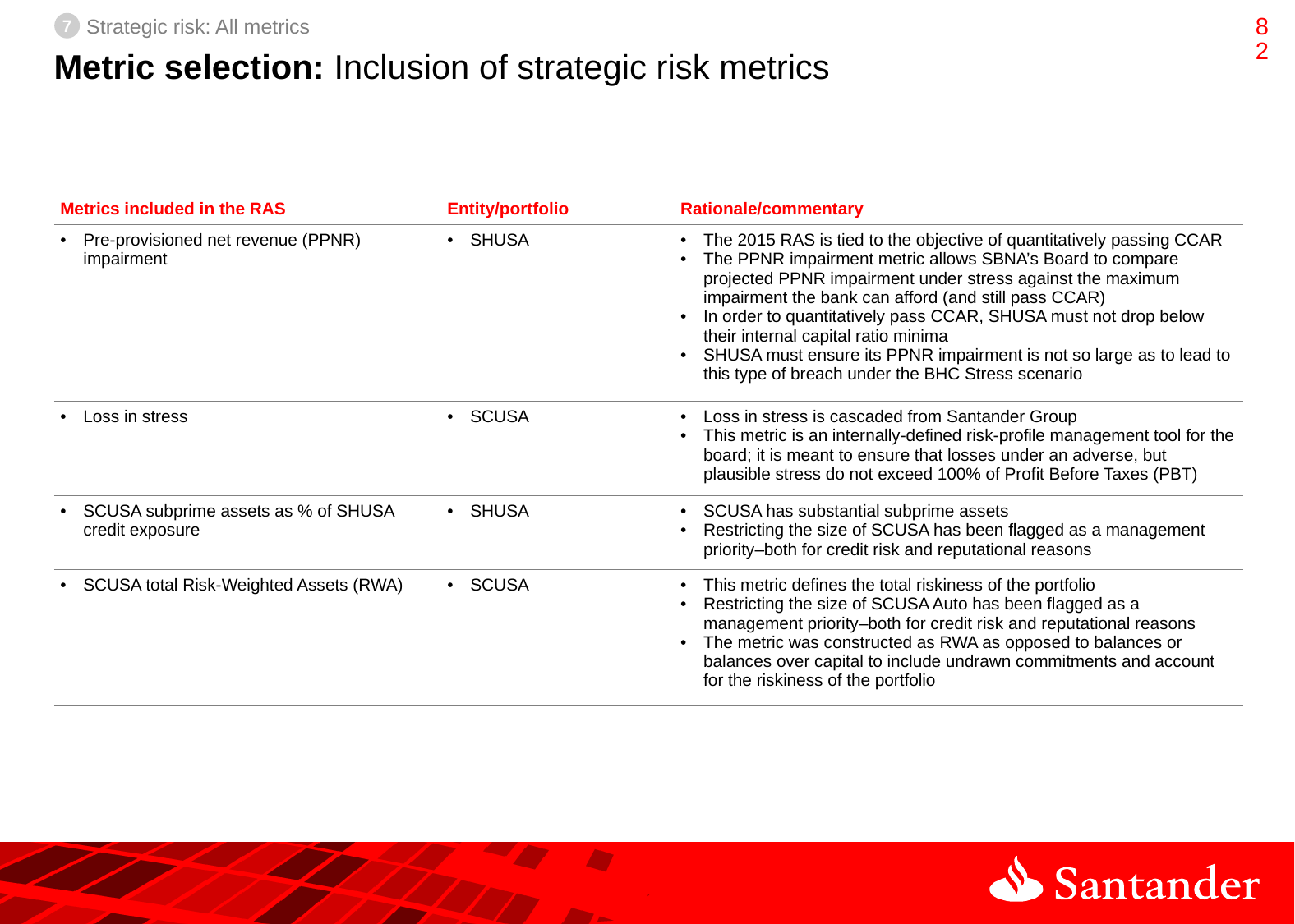

82
7
Strategic risk: All metrics
# Metric selection: Inclusion of strategic risk metrics
| Metrics included in the RAS | Entity/portfolio | Rationale/commentary |
| --- | --- | --- |
| Pre-provisioned net revenue (PPNR) impairment | SHUSA | The 2015 RAS is tied to the objective of quantitatively passing CCAR The PPNR impairment metric allows SBNA’s Board to compare projected PPNR impairment under stress against the maximum impairment the bank can afford (and still pass CCAR) In order to quantitatively pass CCAR, SHUSA must not drop below their internal capital ratio minima SHUSA must ensure its PPNR impairment is not so large as to lead to this type of breach under the BHC Stress scenario |
| Loss in stress | SCUSA | Loss in stress is cascaded from Santander Group This metric is an internally-defined risk-profile management tool for the board; it is meant to ensure that losses under an adverse, but plausible stress do not exceed 100% of Profit Before Taxes (PBT) |
| SCUSA subprime assets as % of SHUSA credit exposure | SHUSA | SCUSA has substantial subprime assets Restricting the size of SCUSA has been flagged as a management priority–both for credit risk and reputational reasons |
| SCUSA total Risk-Weighted Assets (RWA) | SCUSA | This metric defines the total riskiness of the portfolio Restricting the size of SCUSA Auto has been flagged as a management priority–both for credit risk and reputational reasons The metric was constructed as RWA as opposed to balances or balances over capital to include undrawn commitments and account for the riskiness of the portfolio |